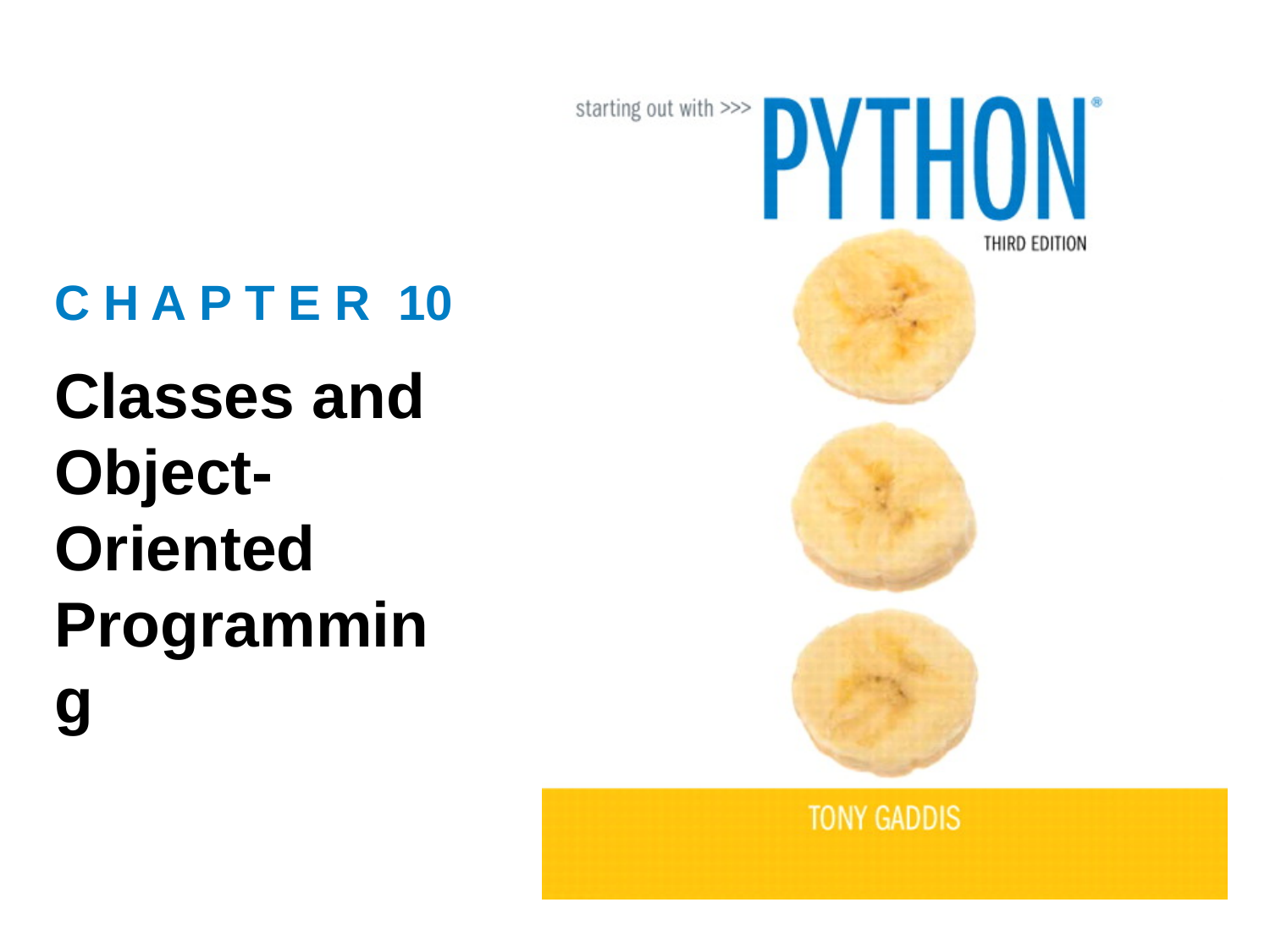

C H A P T E R  10
Classes and Object-Oriented Programming